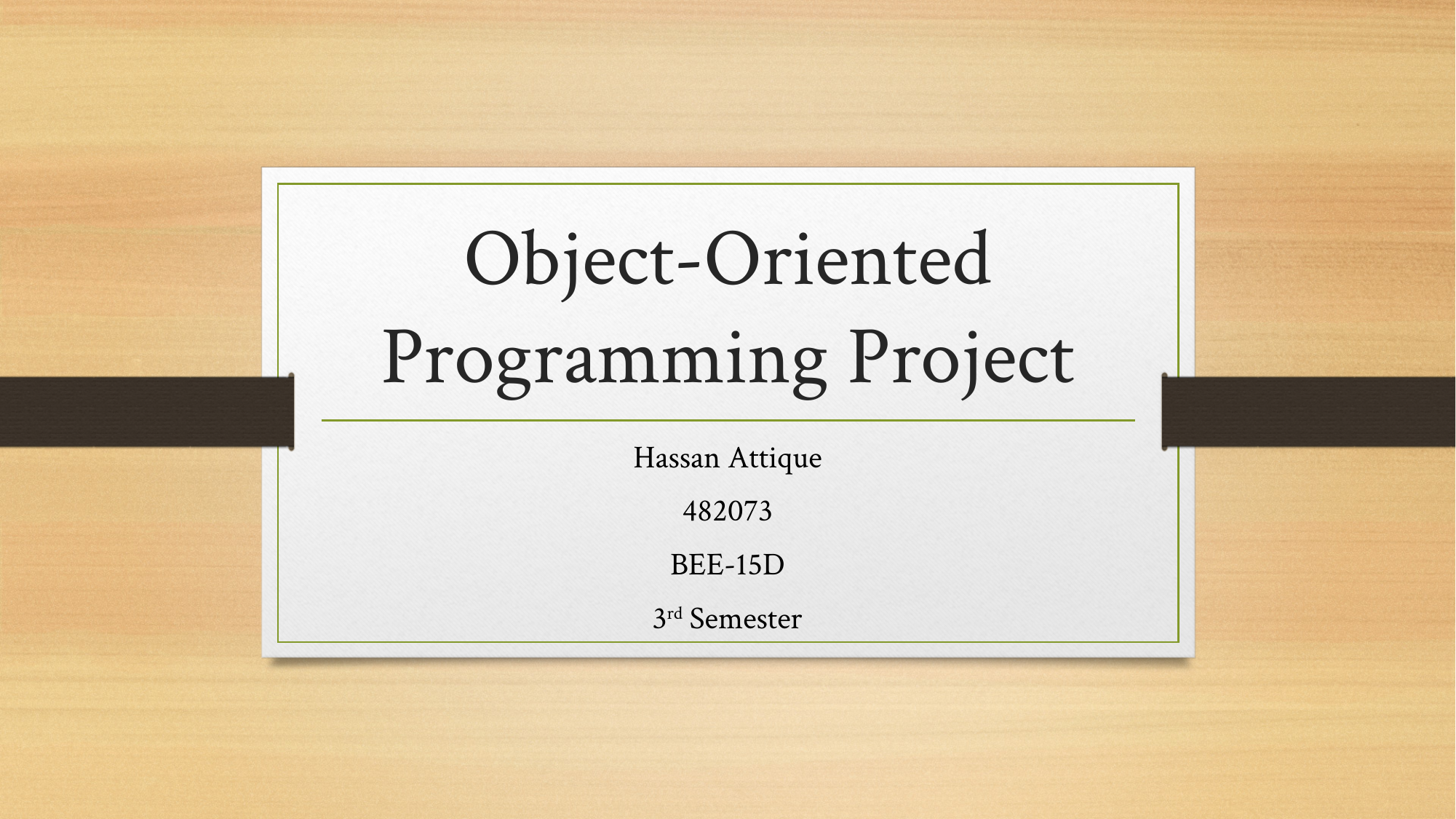

# Object-Oriented Programming Project
Hassan Attique
482073
BEE-15D
3rd Semester